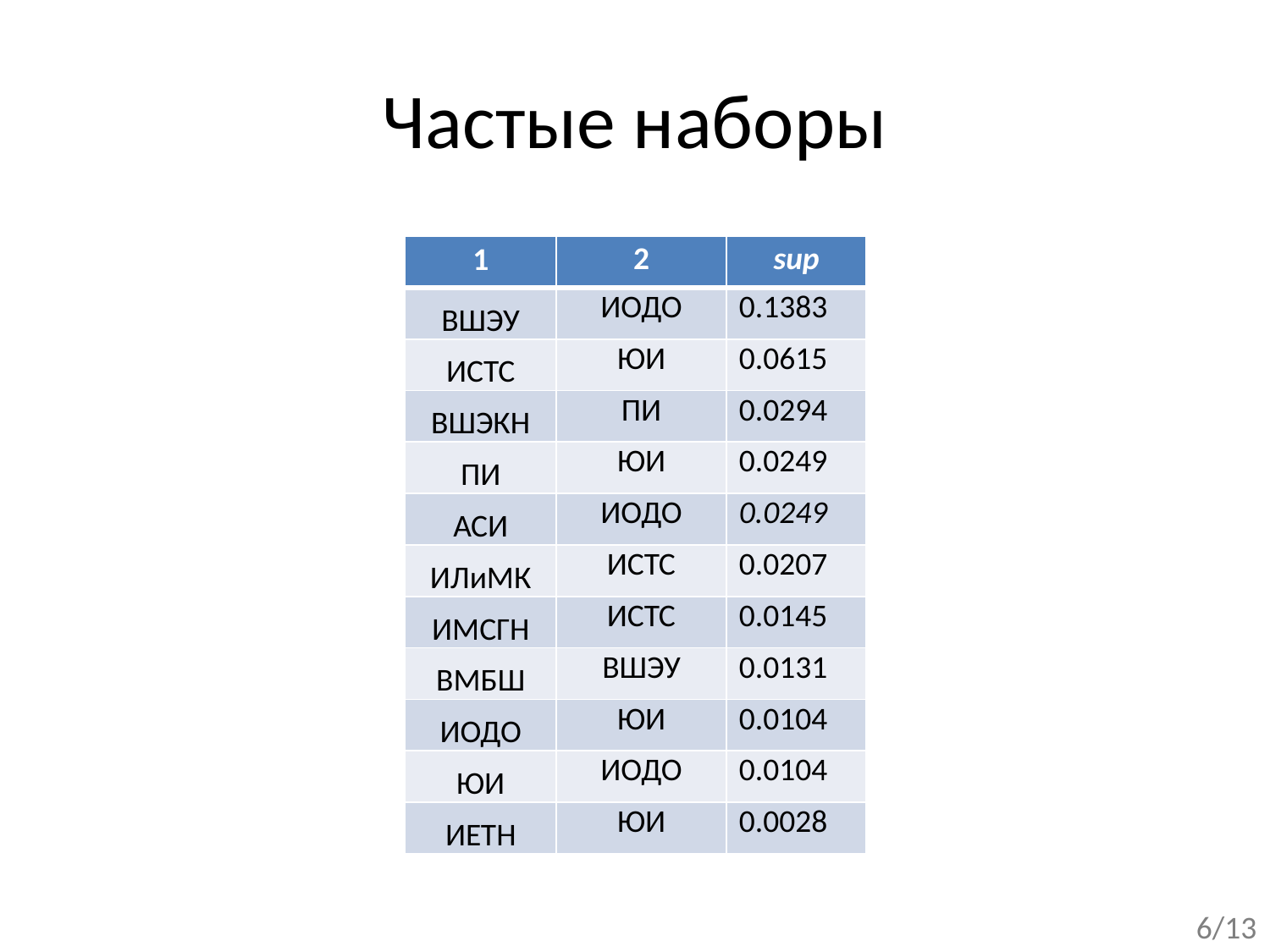

# Частые наборы
| 1 | 2 | sup |
| --- | --- | --- |
| ВШЭУ | ИОДО | 0.1383 |
| ИСТС | ЮИ | 0.0615 |
| ВШЭКН | ПИ | 0.0294 |
| ПИ | ЮИ | 0.0249 |
| АСИ | ИОДО | 0.0249 |
| ИЛиМК | ИСТС | 0.0207 |
| ИМСГН | ИСТС | 0.0145 |
| ВМБШ | ВШЭУ | 0.0131 |
| ИОДО | ЮИ | 0.0104 |
| ЮИ | ИОДО | 0.0104 |
| ИЕТН | ЮИ | 0.0028 |
6/13